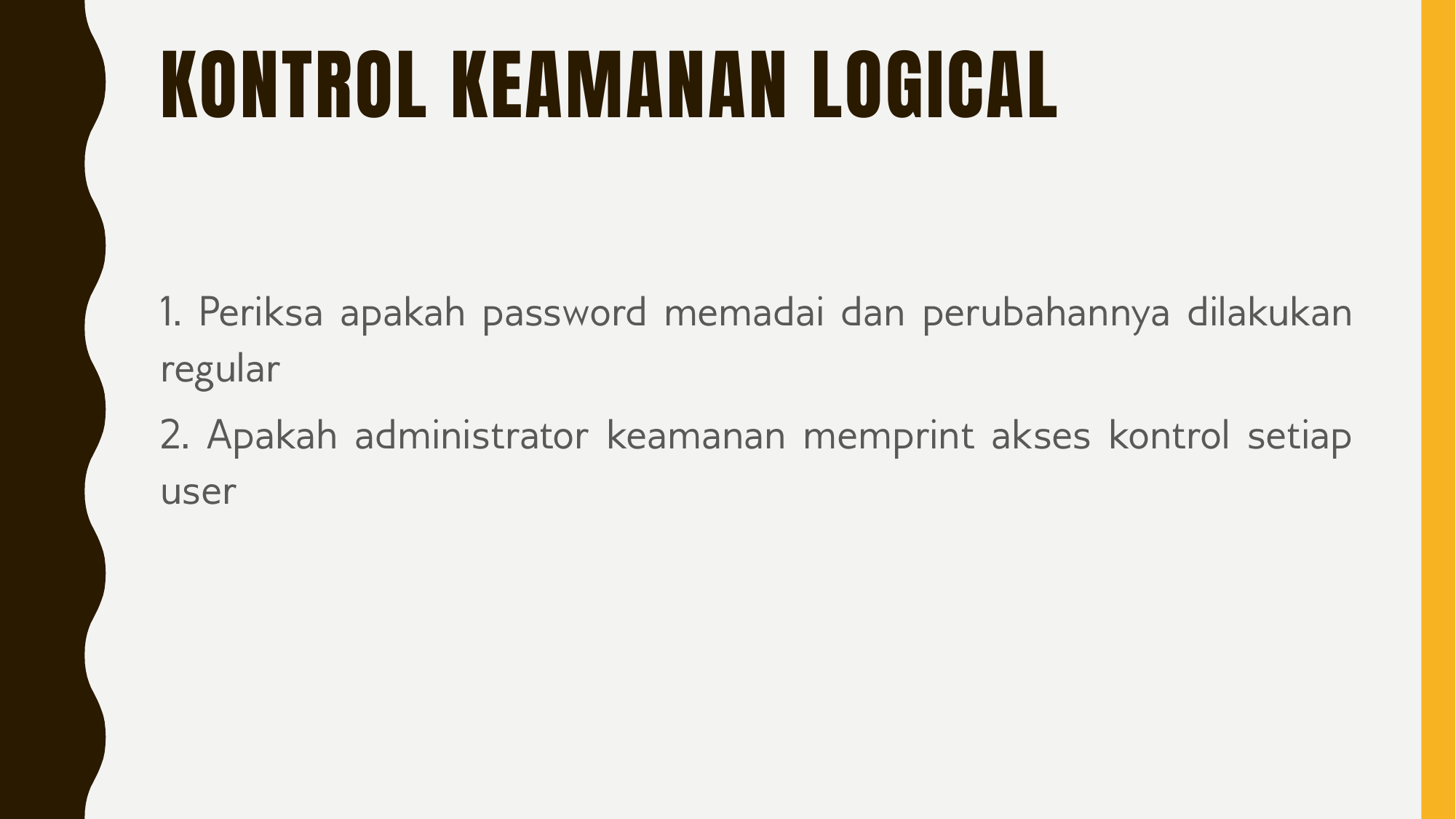

# Kontrol Keamanan Logical
1. Periksa apakah password memadai dan perubahannya dilakukan regular
2. Apakah administrator keamanan memprint akses kontrol setiap user